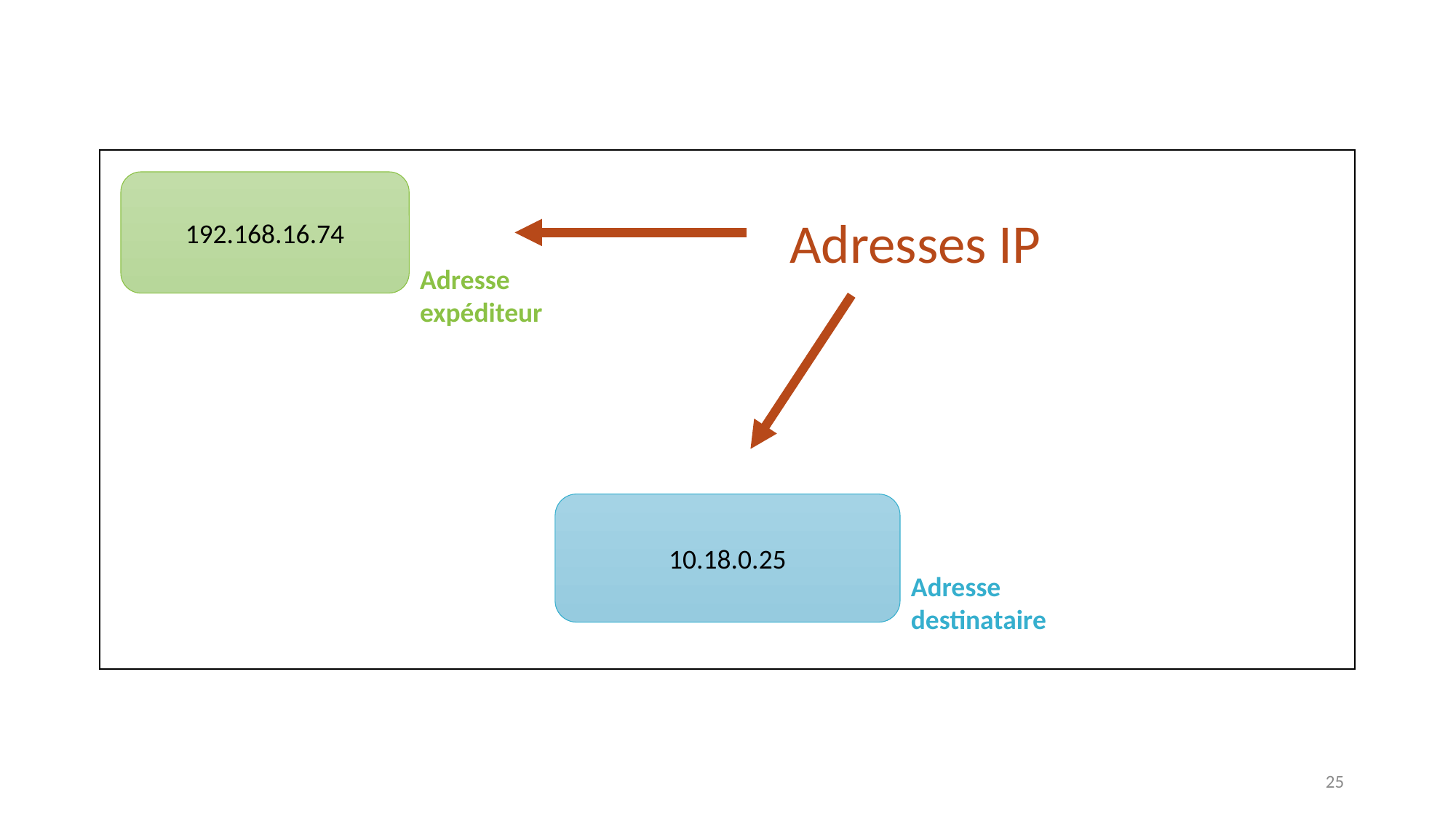

192.168.16.74
Adresse expéditeur
10.18.0.25
Adresse destinataire
Adresses IP
25